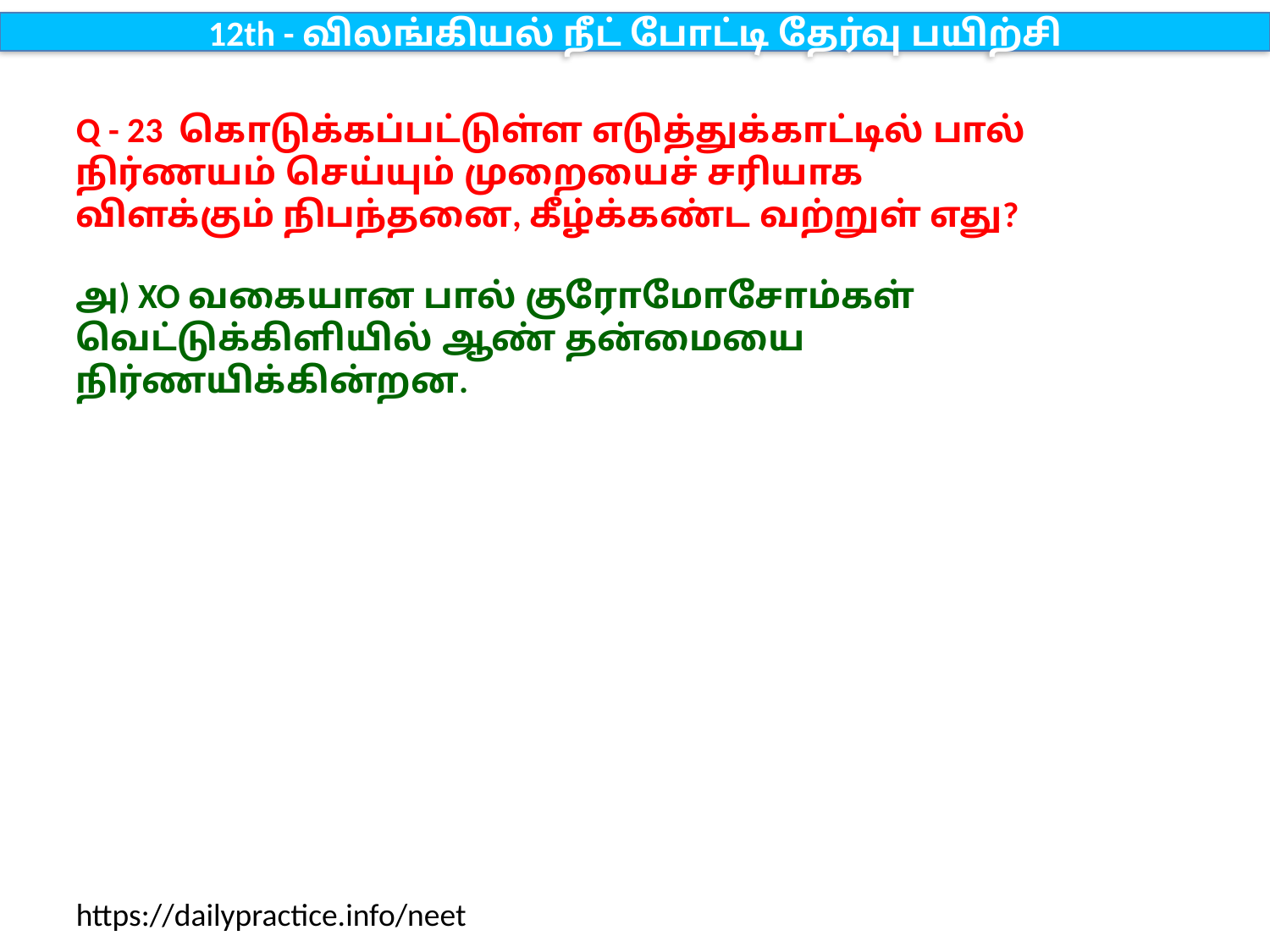

12th - விலங்கியல் நீட் போட்டி தேர்வு பயிற்சி

Q - 23  கொடுக்கப்பட்டுள்ள எடுத்துக்காட்டில் பால் நிர்ணயம் செய்யும் முறையைச் சரியாக விளக்கும் நிபந்தனை, கீழ்க்கண்ட வற்றுள் எது?

அ) XO வகையான பால் குரோமோசோம்கள் வெட்டுக்கிளியில் ஆண் தன்மையை நிர்ணயிக்கின்றன.
https://dailypractice.info/neet